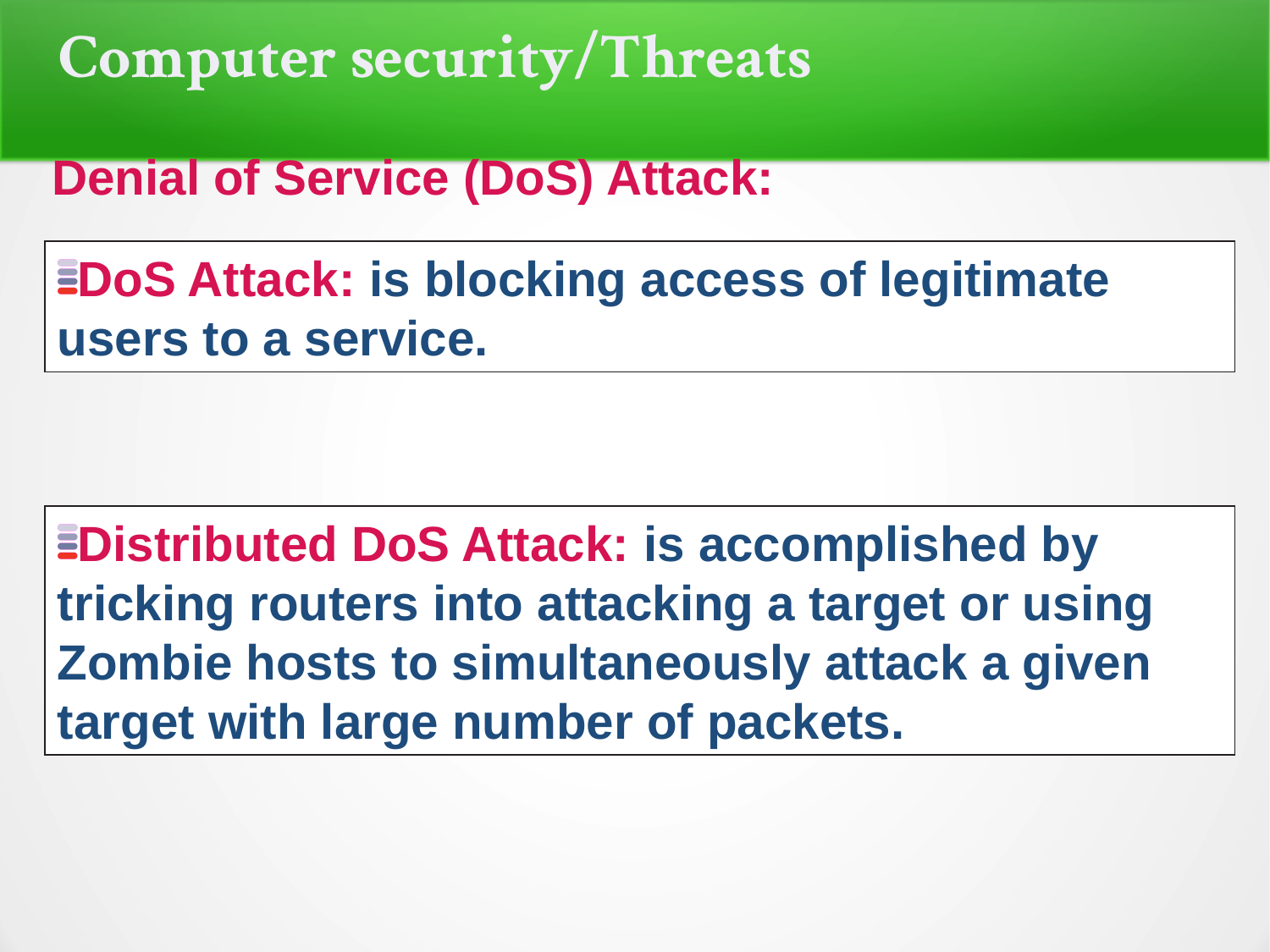

Computer security/Threats
Denial of Service (DoS) Attack:
DoS Attack: is blocking access of legitimate users to a service.
Distributed DoS Attack: is accomplished by tricking routers into attacking a target or using Zombie hosts to simultaneously attack a given target with large number of packets.